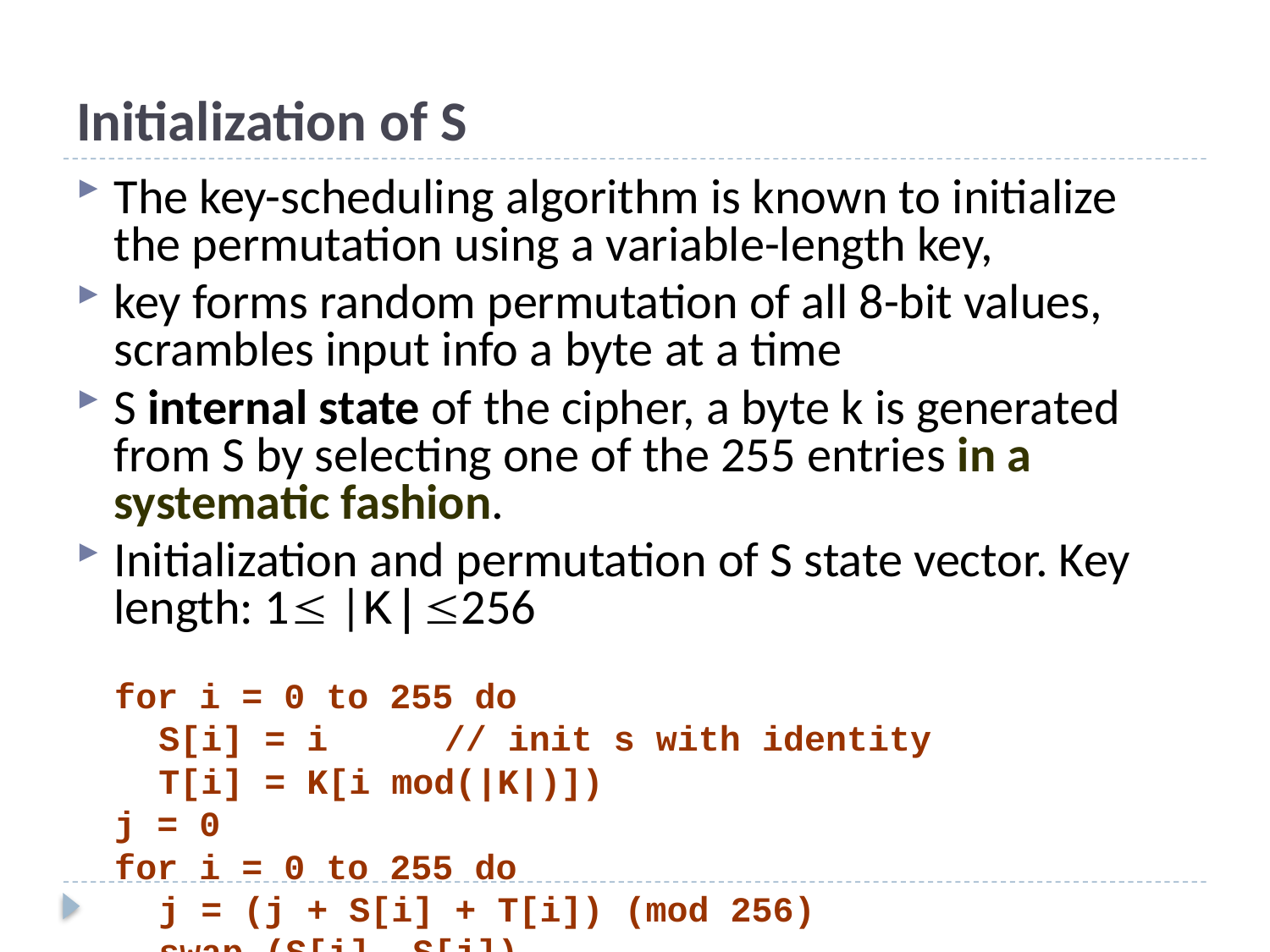

# Initialization of S
The key-scheduling algorithm is known to initialize the permutation using a variable-length key,
key forms random permutation of all 8-bit values, scrambles input info a byte at a time
S internal state of the cipher, a byte k is generated from S by selecting one of the 255 entries in a systematic fashion.
Initialization and permutation of S state vector. Key length: 1≤ |K|≤256

for i = 0 to 255 do
S[i] = i  	// init s with identity
T[i] = K[i mod(|K|)])
j = 0
for i = 0 to 255 do
j = (j + S[i] + T[i]) (mod 256)
swap (S[i], S[j])